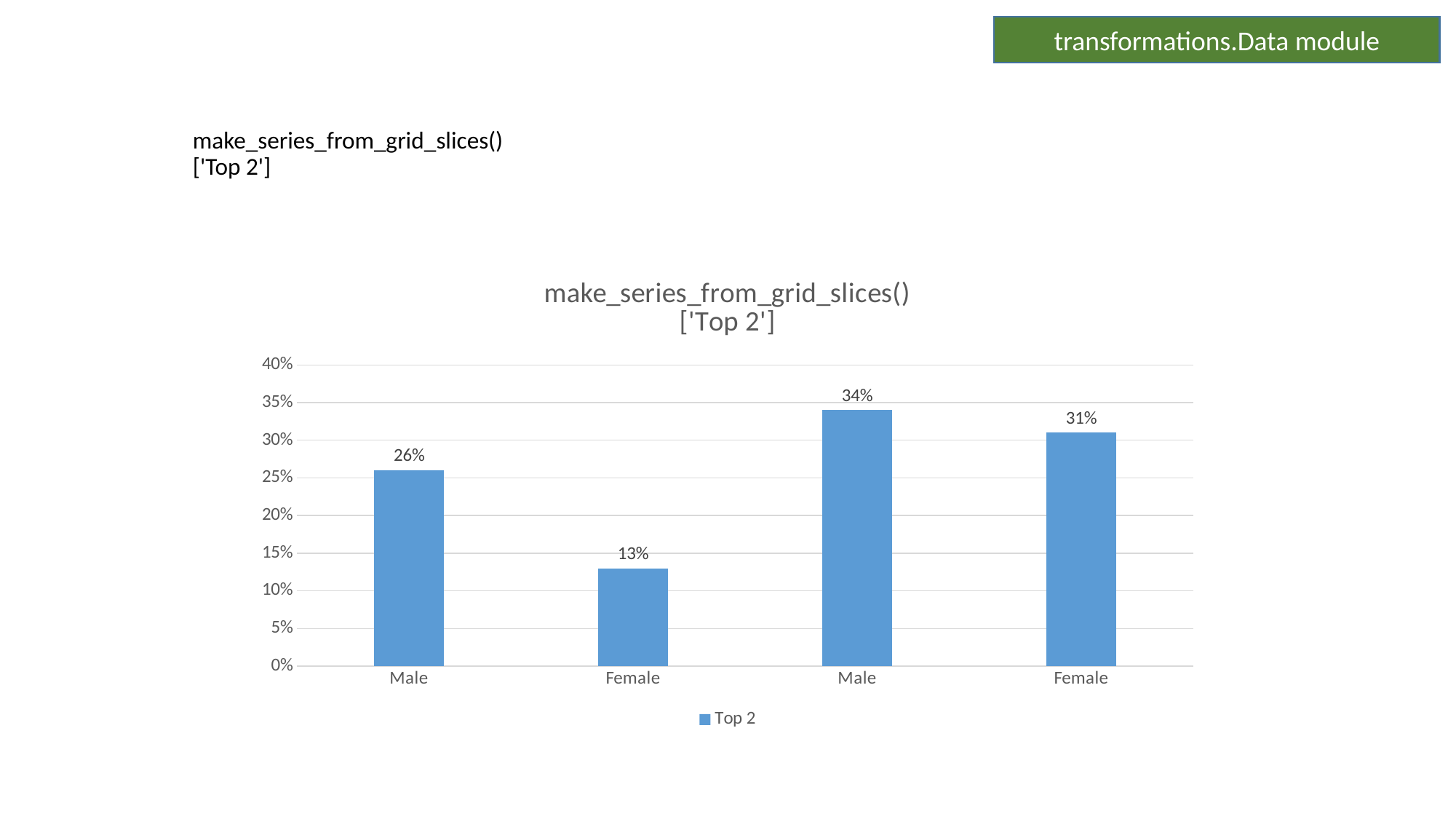

transformations.Data module
# make_series_from_grid_slices()
['Top 2']

### Chart: make_series_from_grid_slices()
['Top 2']

| Category | Top 2 |
|---|---|
| Male | 0.26 |
| Female | 0.13 |
| Male | 0.34 |
| Female | 0.31 |